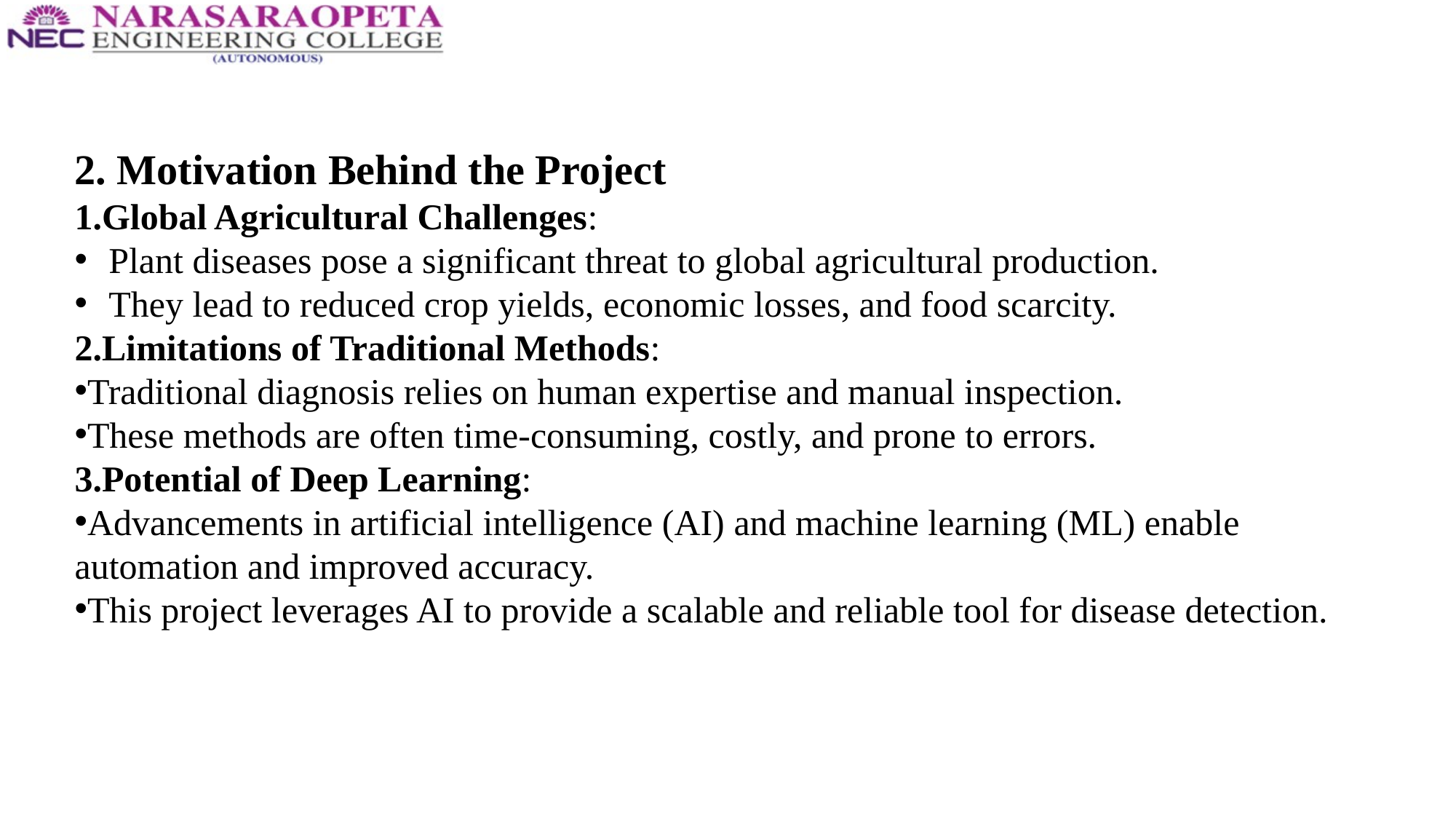

2. Motivation Behind the Project
1.Global Agricultural Challenges:
Plant diseases pose a significant threat to global agricultural production.
They lead to reduced crop yields, economic losses, and food scarcity.
2.Limitations of Traditional Methods:
Traditional diagnosis relies on human expertise and manual inspection.
These methods are often time-consuming, costly, and prone to errors.
3.Potential of Deep Learning:
Advancements in artificial intelligence (AI) and machine learning (ML) enable automation and improved accuracy.
This project leverages AI to provide a scalable and reliable tool for disease detection.